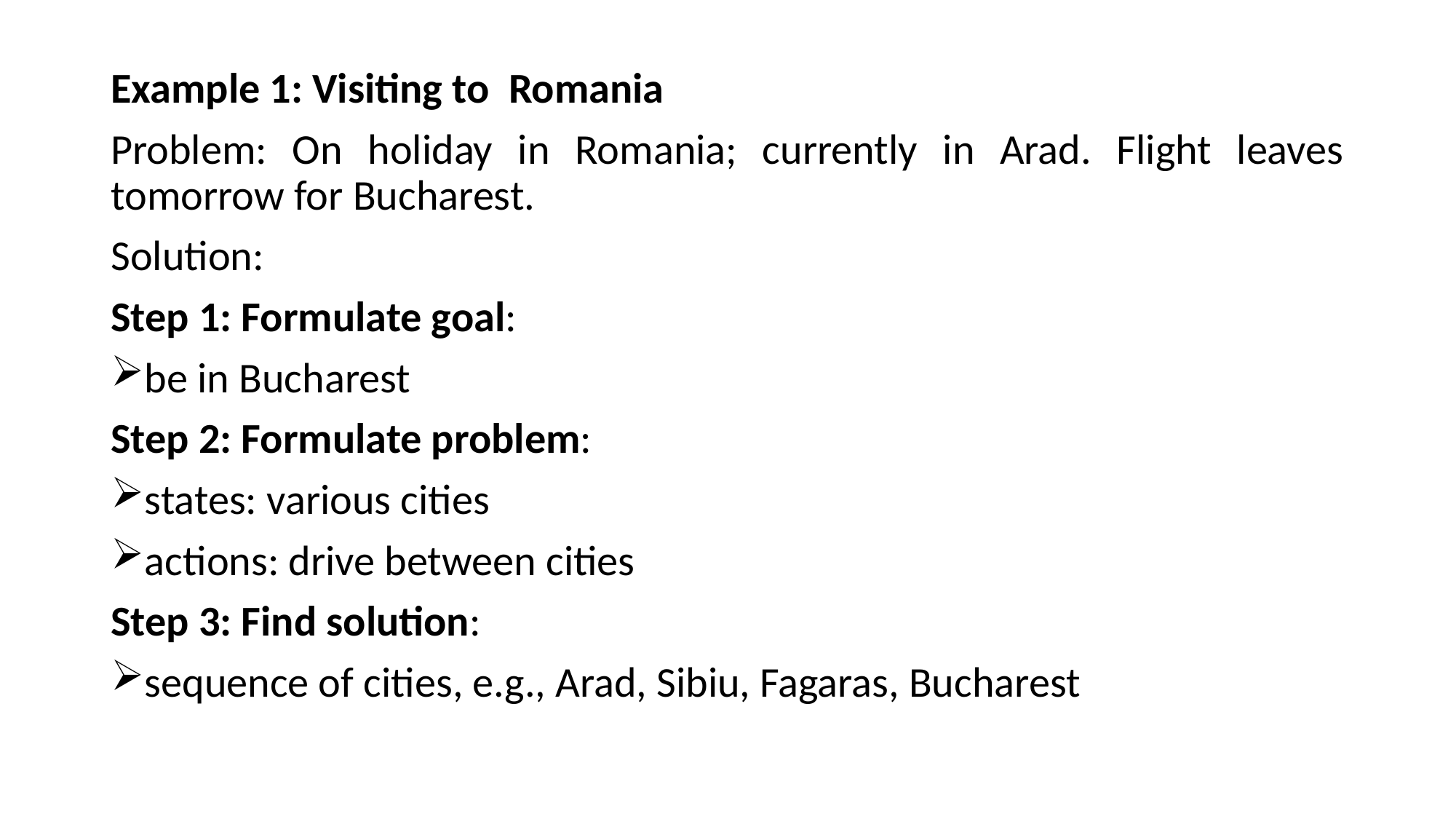

Example 1: Visiting to  Romania
Problem: On holiday in Romania; currently in Arad. Flight leaves tomorrow for Bucharest.
Solution:
Step 1: Formulate goal:
be in Bucharest
Step 2: Formulate problem:
states: various cities
actions: drive between cities
Step 3: Find solution:
sequence of cities, e.g., Arad, Sibiu, Fagaras, Bucharest